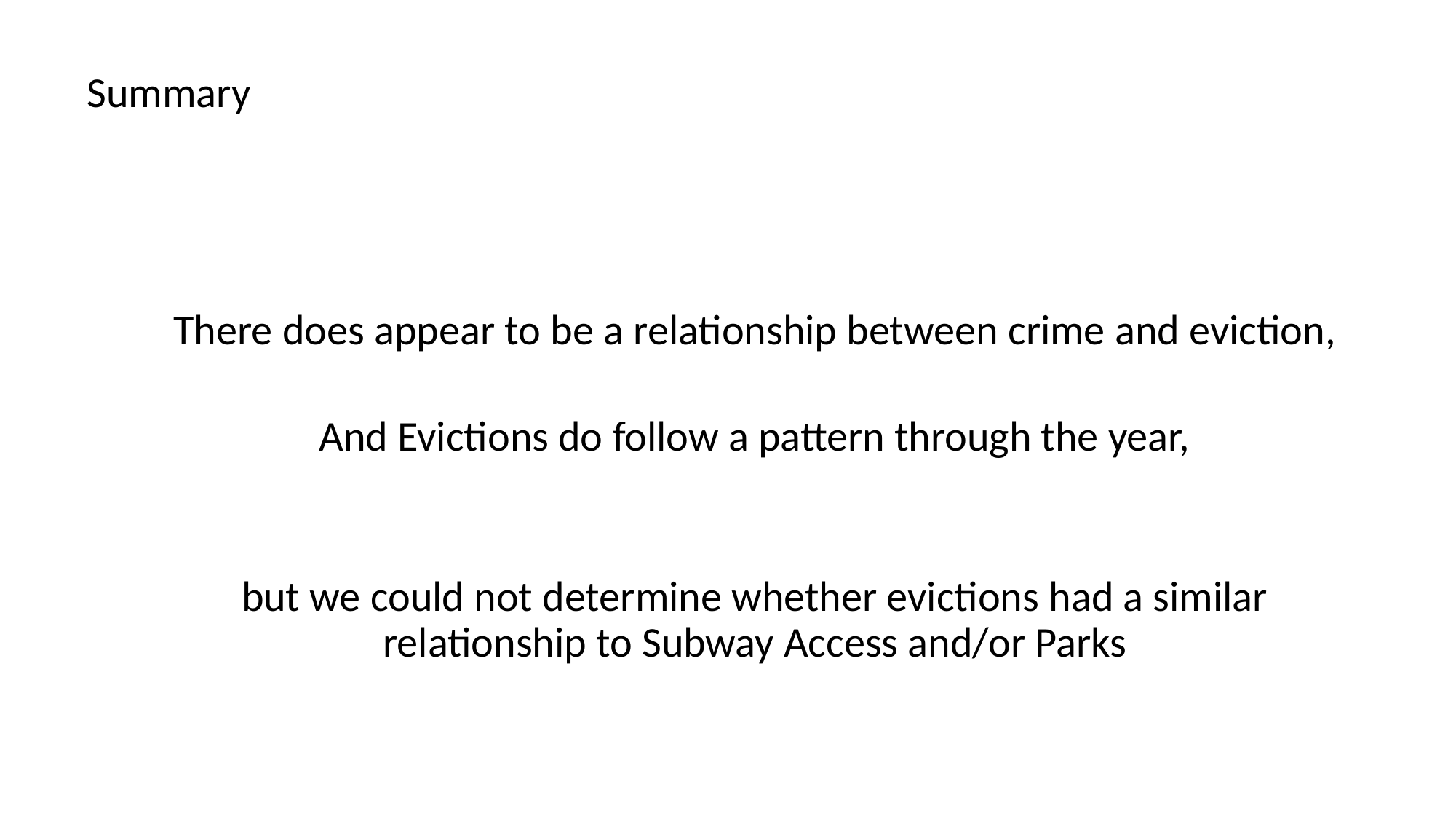

Summary

There does appear to be a relationship between crime and eviction,

And Evictions do follow a pattern through the year,

but we could not determine whether evictions had a similar relationship to Subway Access and/or Parks